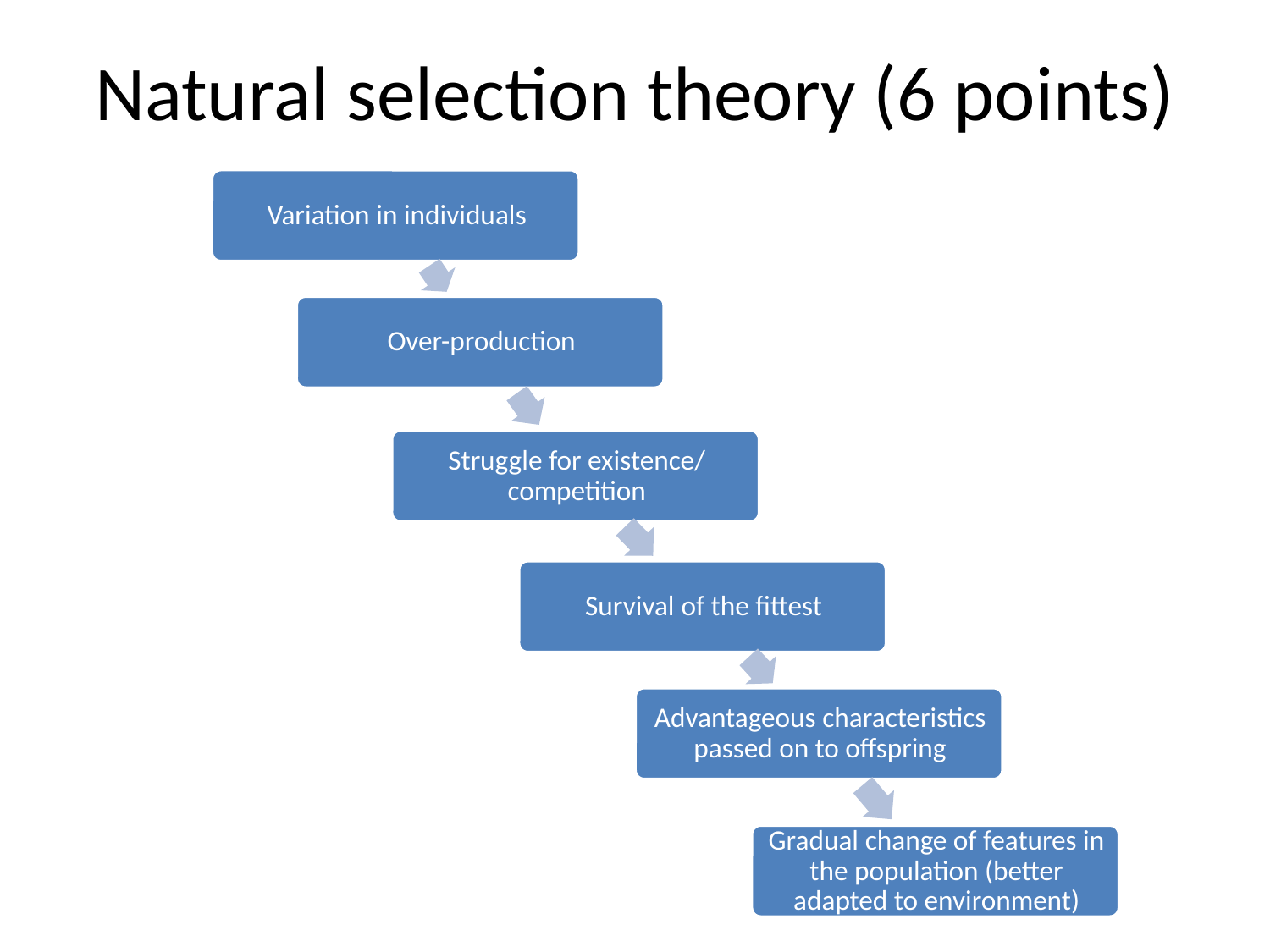

# Natural selection theory (6 points)
Variation in individuals

Over-production

Struggle for existence/ competition

Survival of the fittest

Advantageous characteristics passed on to offspring

Gradual change of features in the population (better adapted to environment)